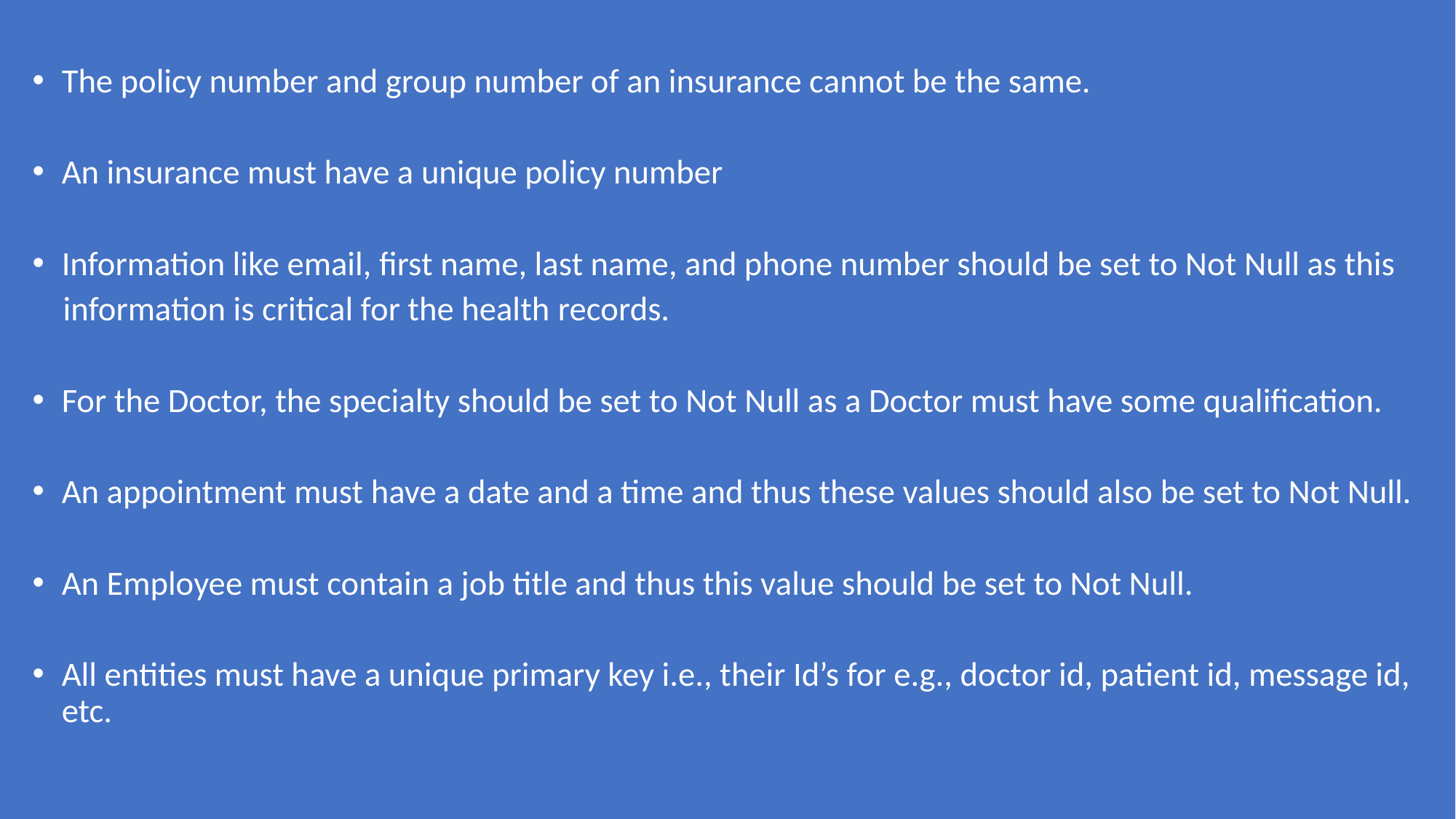

The policy number and group number of an insurance cannot be the same.

An insurance must have a unique policy number

Information like email, first name, last name, and phone number should be set to Not Null as this
    information is critical for the health records.

For the Doctor, the specialty should be set to Not Null as a Doctor must have some qualification.

An appointment must have a date and a time and thus these values should also be set to Not Null.

An Employee must contain a job title and thus this value should be set to Not Null.

All entities must have a unique primary key i.e., their Id’s for e.g., doctor id, patient id, message id, etc.